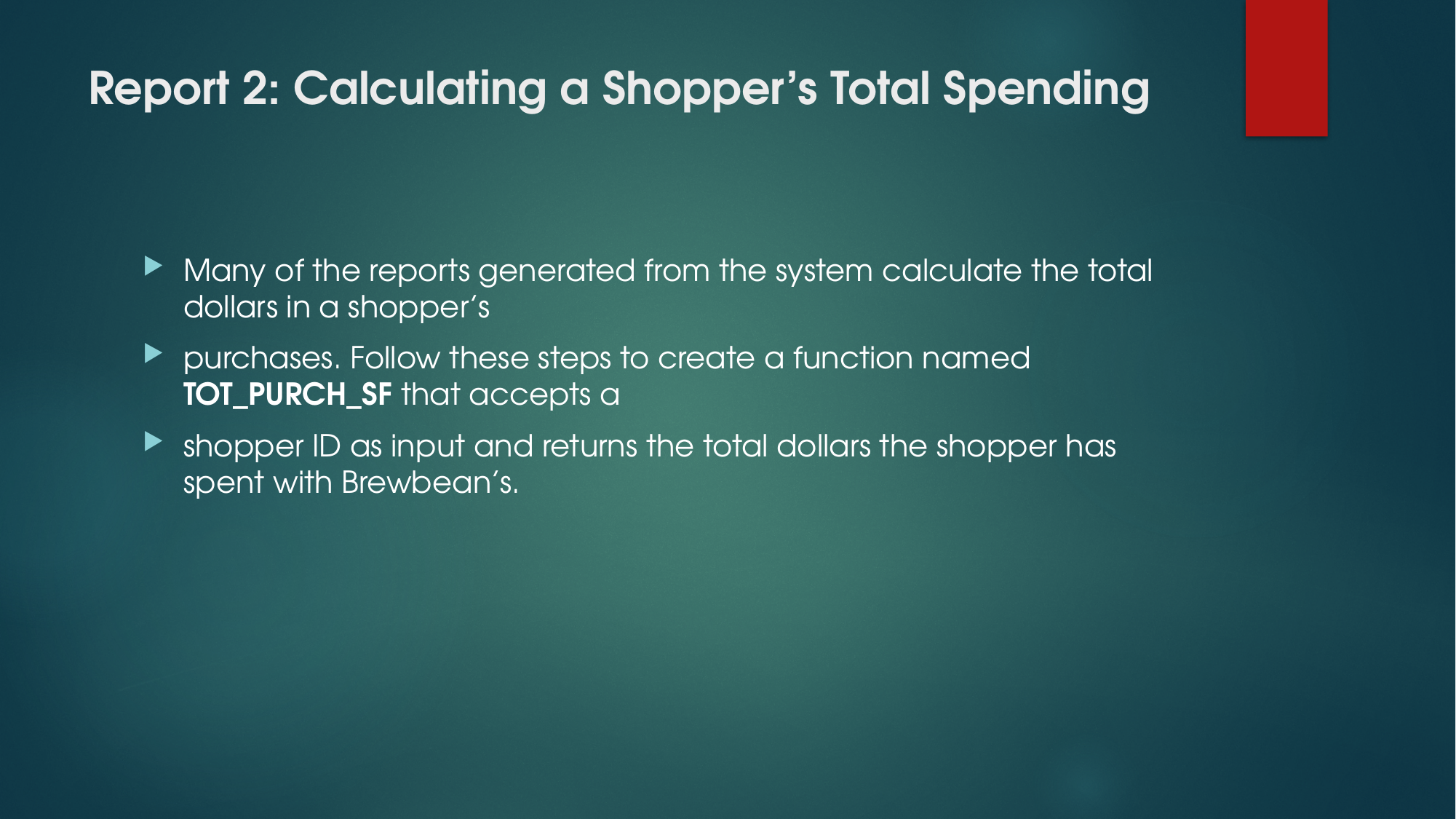

# Report 2: Calculating a Shopper’s Total Spending
Many of the reports generated from the system calculate the total dollars in a shopper’s
purchases. Follow these steps to create a function named TOT_PURCH_SF that accepts a
shopper ID as input and returns the total dollars the shopper has spent with Brewbean’s.